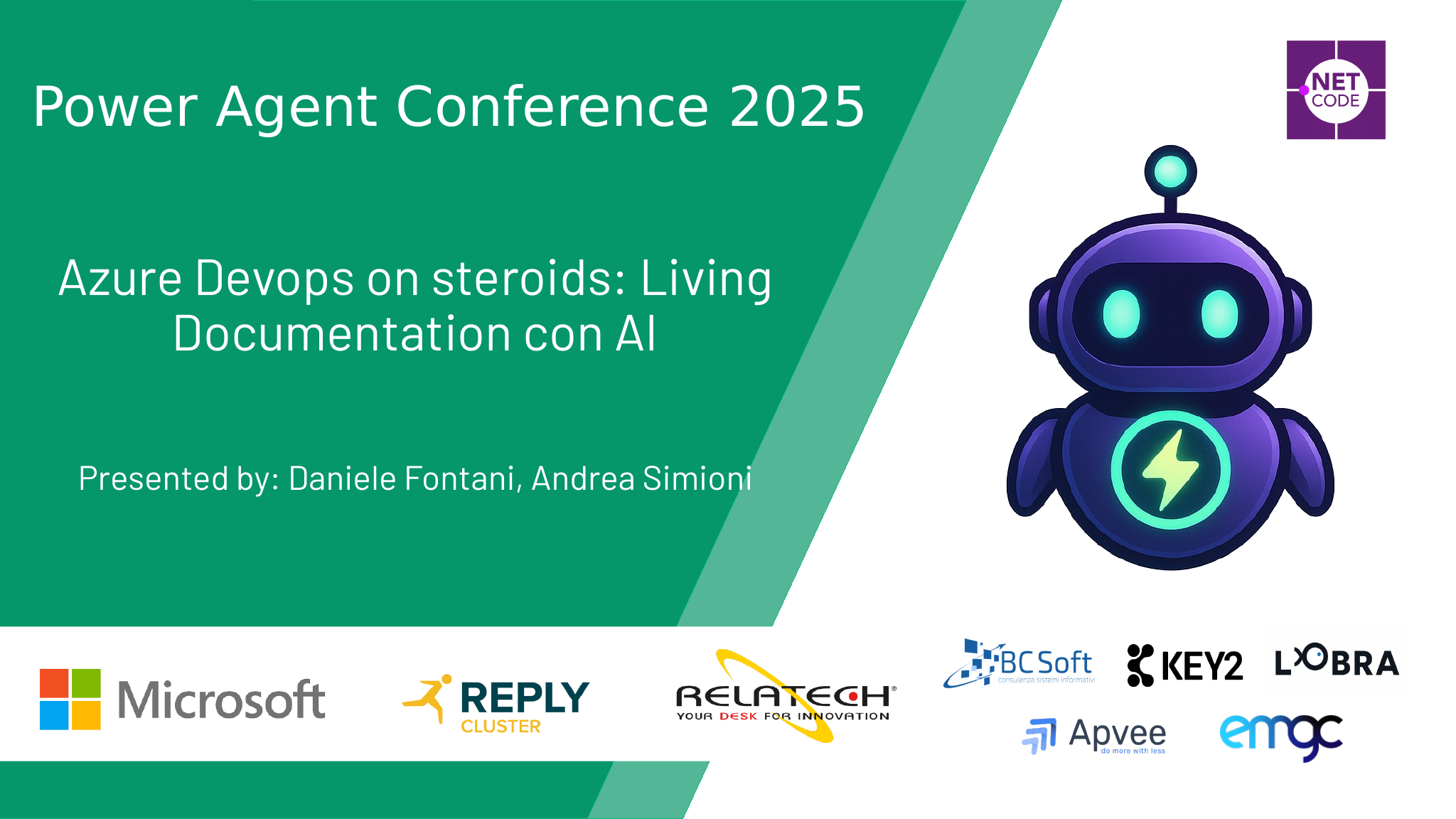

# Azure Devops on steroids: Living Documentation con AI
Presented by: Daniele Fontani, Andrea Simioni